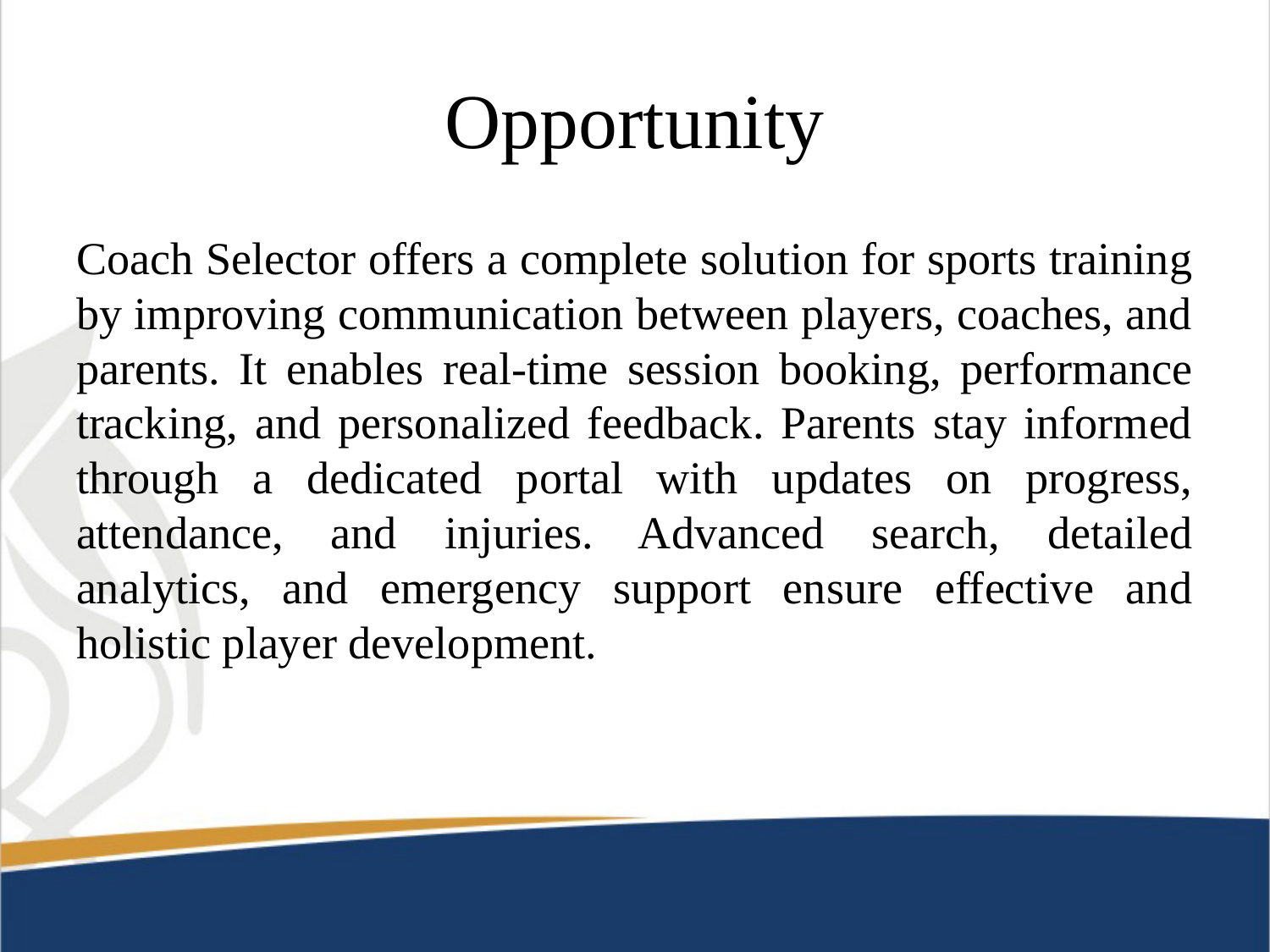

# Opportunity
Coach Selector offers a complete solution for sports training by improving communication between players, coaches, and parents. It enables real-time session booking, performance tracking, and personalized feedback. Parents stay informed through a dedicated portal with updates on progress, attendance, and injuries. Advanced search, detailed analytics, and emergency support ensure effective and holistic player development.